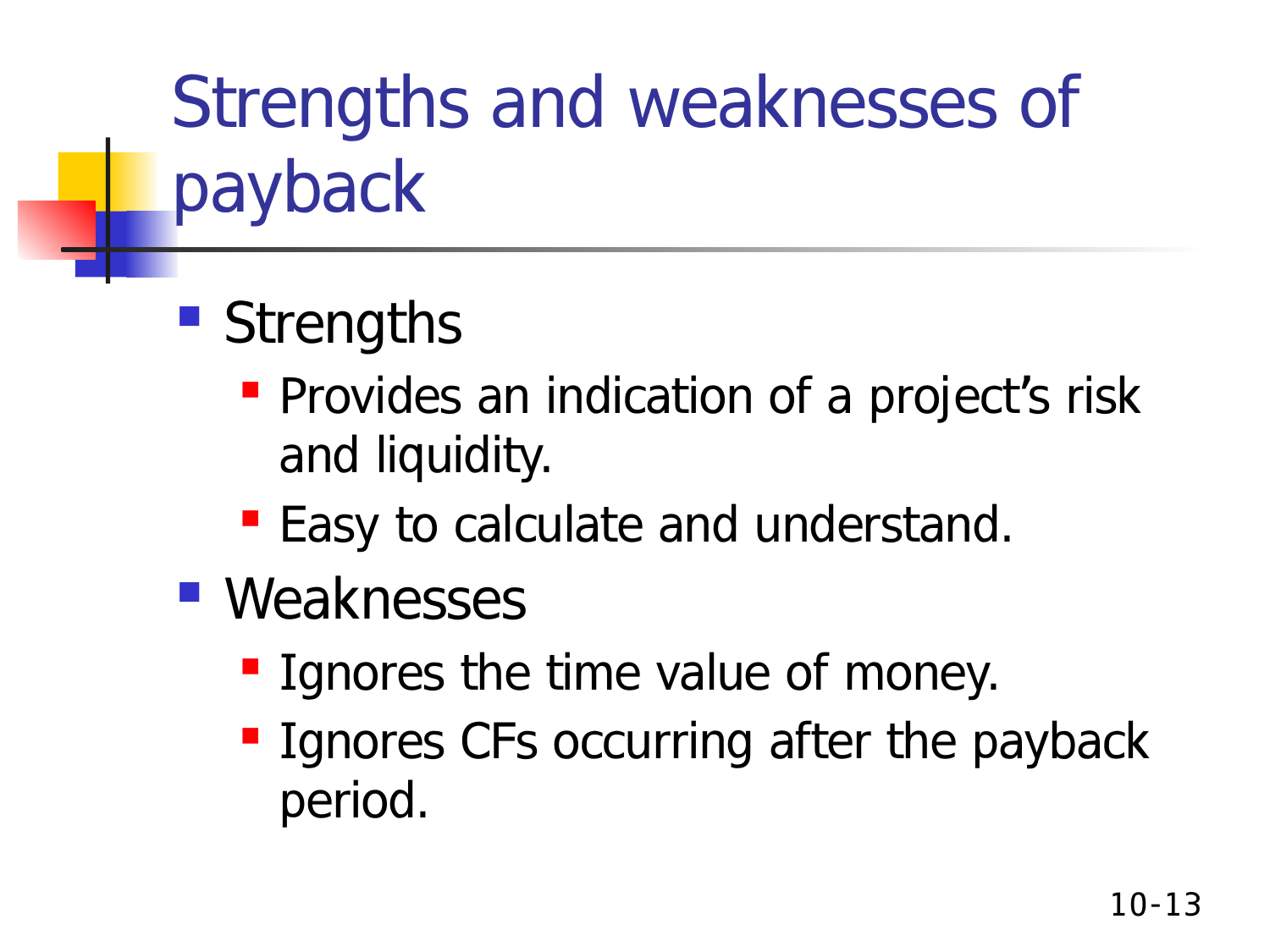

# Strengths and weaknesses of payback
Strengths
Provides an indication of a project’s risk and liquidity.
Easy to calculate and understand.
Weaknesses
Ignores the time value of money.
Ignores CFs occurring after the payback period.